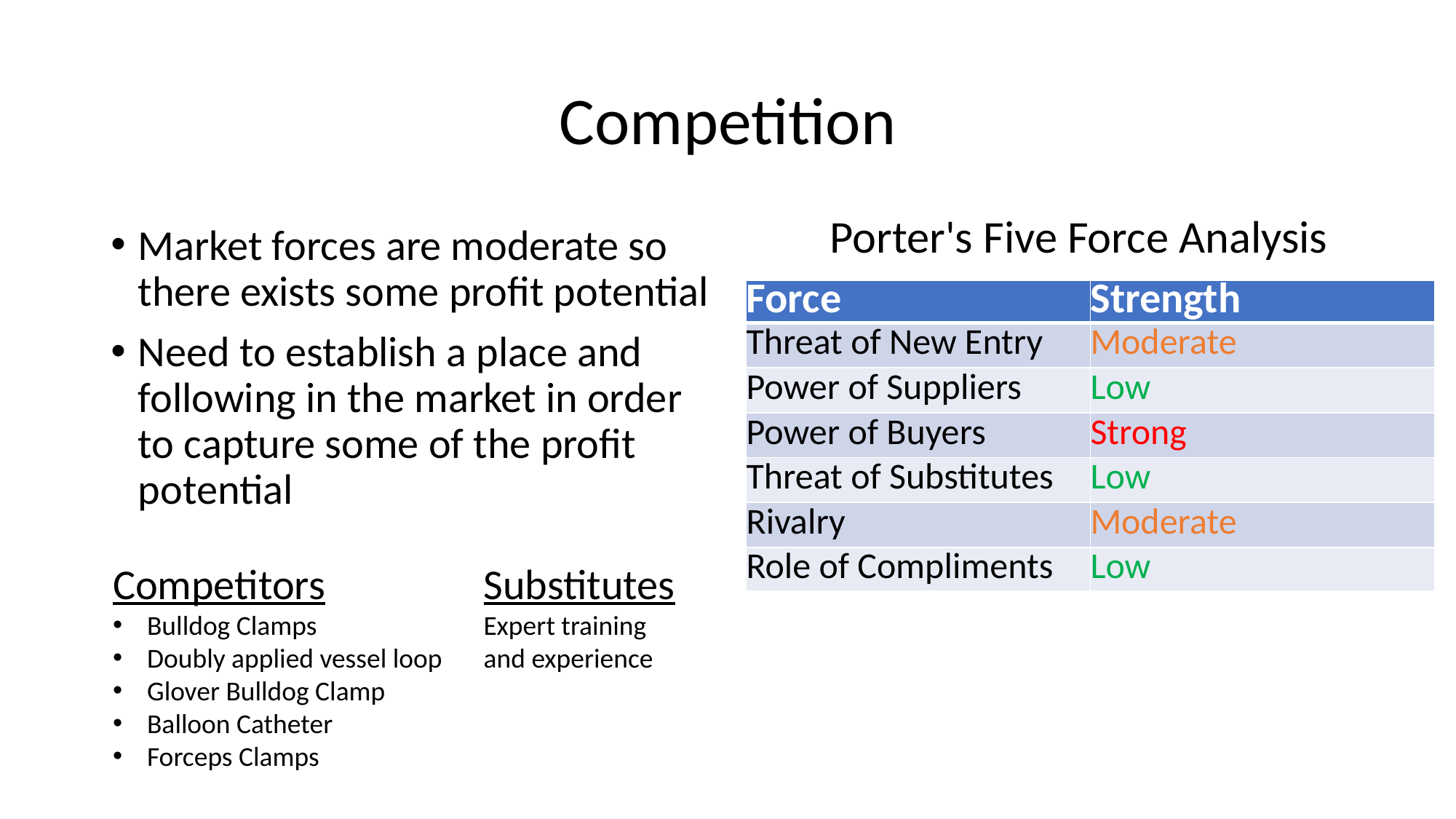

# Competition
Porter's Five Force Analysis
Market forces are moderate so there exists some profit potential
Need to establish a place and following in the market in order to capture some of the profit potential

| Force | Strength |
| --- | --- |
| Threat of New Entry | Moderate |
| Power of Suppliers | Low |
| Power of Buyers | Strong |
| Threat of Substitutes | Low |
| Rivalry | Moderate |
| Role of Compliments | Low |
Competitors
Bulldog Clamps
Doubly applied vessel loop
Glover Bulldog Clamp
Balloon Catheter
Forceps Clamps
Substitutes
Expert training
and experience